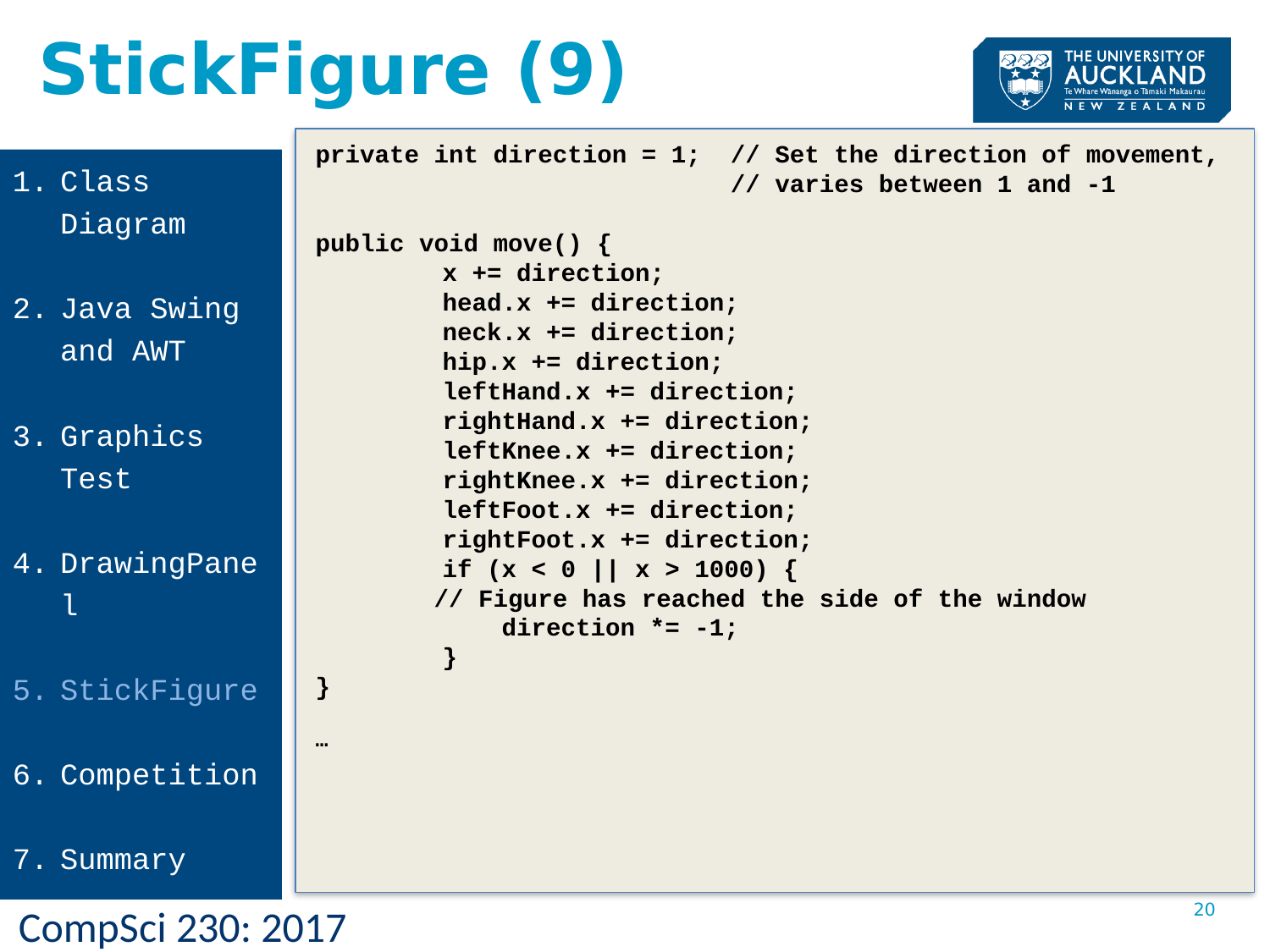

StickFigure (9)

private int direction = 1;  // Set the direction of movement,
                            // varies between 1 and -1

public void move() {
	x += direction;
	head.x += direction;
	neck.x += direction;
	hip.x += direction;
	leftHand.x += direction;
	rightHand.x += direction;
	leftKnee.x += direction;
	rightKnee.x += direction;
	leftFoot.x += direction;
	rightFoot.x += direction;
	if (x < 0 || x > 1000) {
        // Figure has reached the side of the window
	    direction *= -1;
	}
}

…

Class Diagram

Java Swing and AWT
Graphics Test

DrawingPanel
StickFigure

Competition
Summary
20